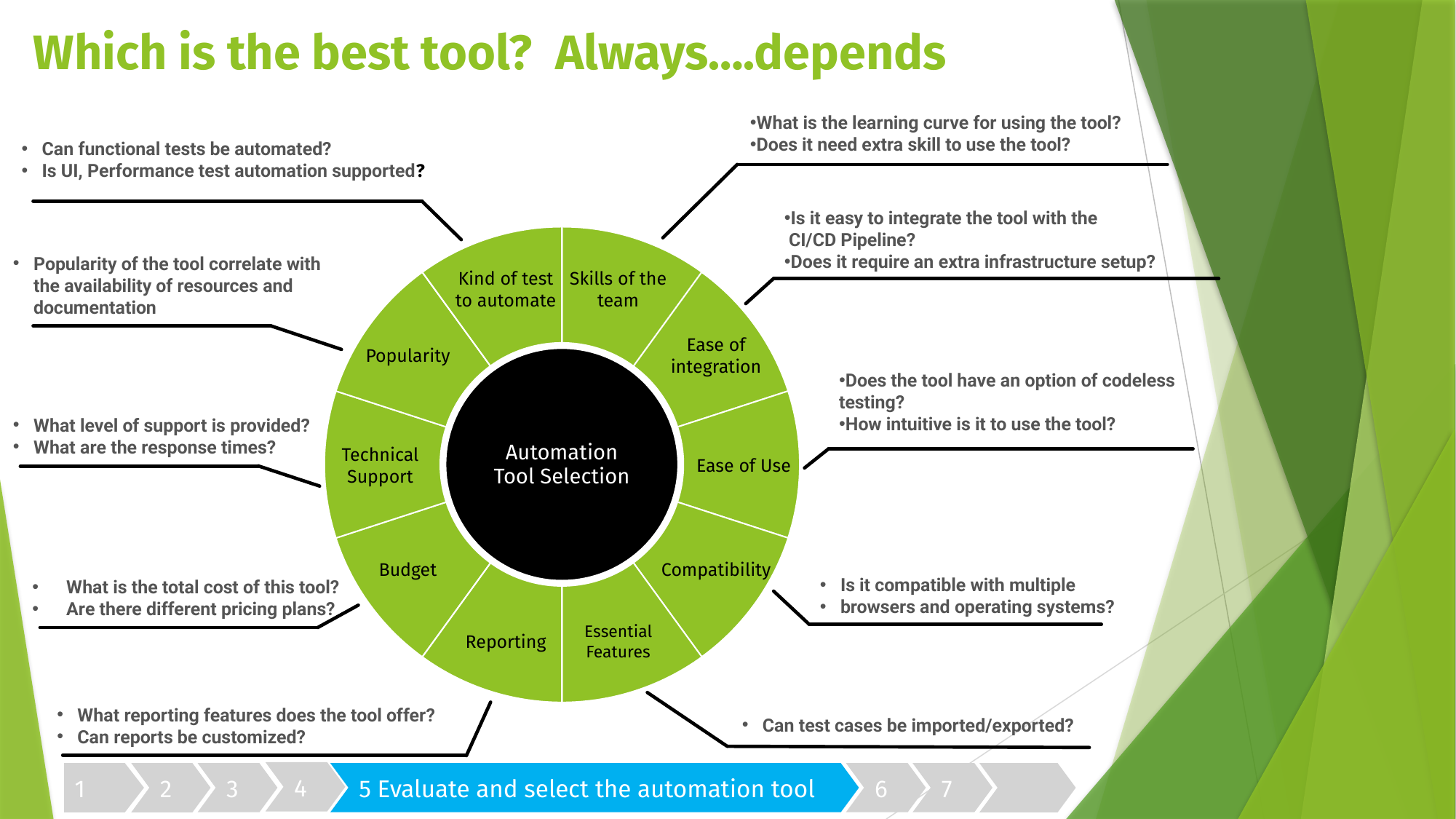

# Which is the best tool?  Always….depends
What is the learning curve for using the tool?
Does it need extra skill to use the tool?
Can functional tests be automated?
Is UI, Performance test automation supported?
Is it easy to integrate the tool with the
 CI/CD Pipeline?
Does it require an extra infrastructure setup?
Kind of test to automate

Skills of the team

Popularity of the tool correlate with the availability of resources and documentation
Popularity

Ease of integration

Automation Tool Selection
Does the tool have an option of codeless testing?
How intuitive is it to use the tool?
Technical Support

Ease of Use

What level of support is provided?
What are the response times?
Budget

Reporting

Compatibility

Essential Features

Is it compatible with multiple
browsers and operating systems?
What is the total cost of this tool?
Are there different pricing plans?
What reporting features does the tool offer?
Can reports be customized?
Can test cases be imported/exported?
4
3
5 Evaluate and select the automation tool
7
6

1
2